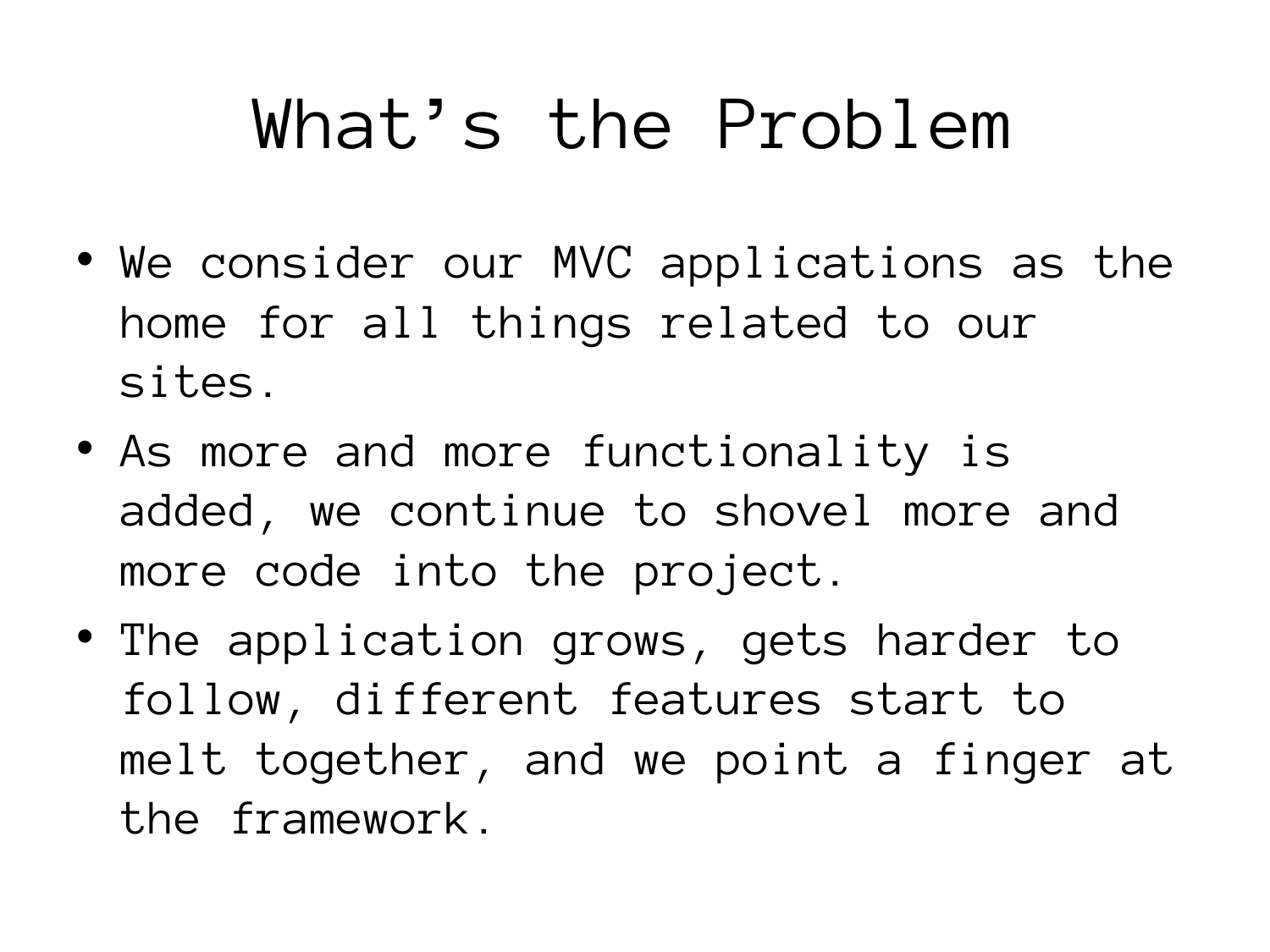

# What’s the Problem
We consider our MVC applications as the home for all things related to our sites.
As more and more functionality is added, we continue to shovel more and more code into the project.
The application grows, gets harder to follow, different features start to melt together, and we point a finger at the framework.